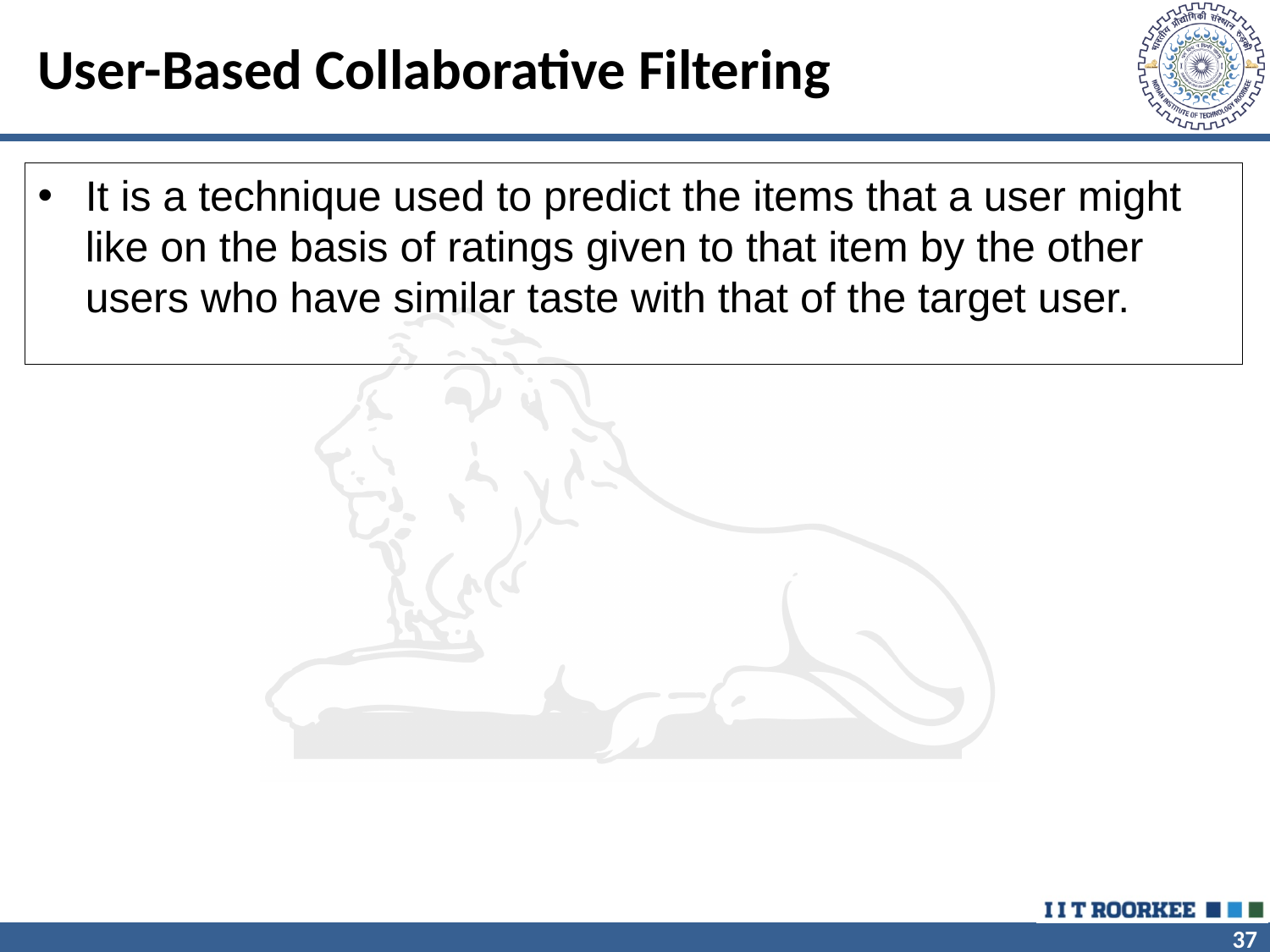

# User-Based Collaborative Filtering
It is a technique used to predict the items that a user might like on the basis of ratings given to that item by the other users who have similar taste with that of the target user.